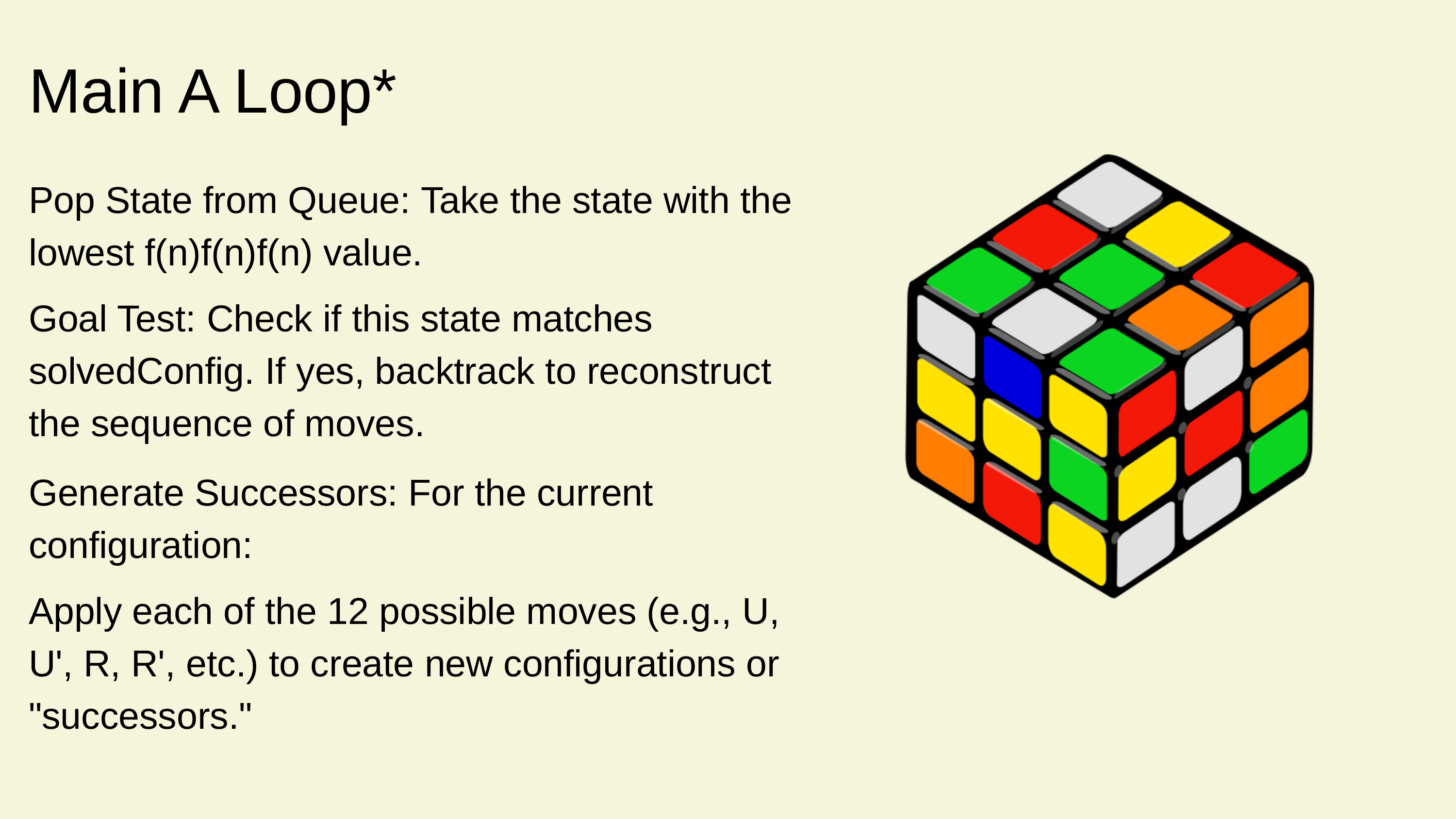

Main A Loop*

Pop State from Queue: Take the state with the lowest f(n)f(n)f(n) value.
Goal Test: Check if this state matches solvedConfig. If yes, backtrack to reconstruct the sequence of moves.

Generate Successors: For the current configuration:
Apply each of the 12 possible moves (e.g., U, U', R, R', etc.) to create new configurations or "successors."